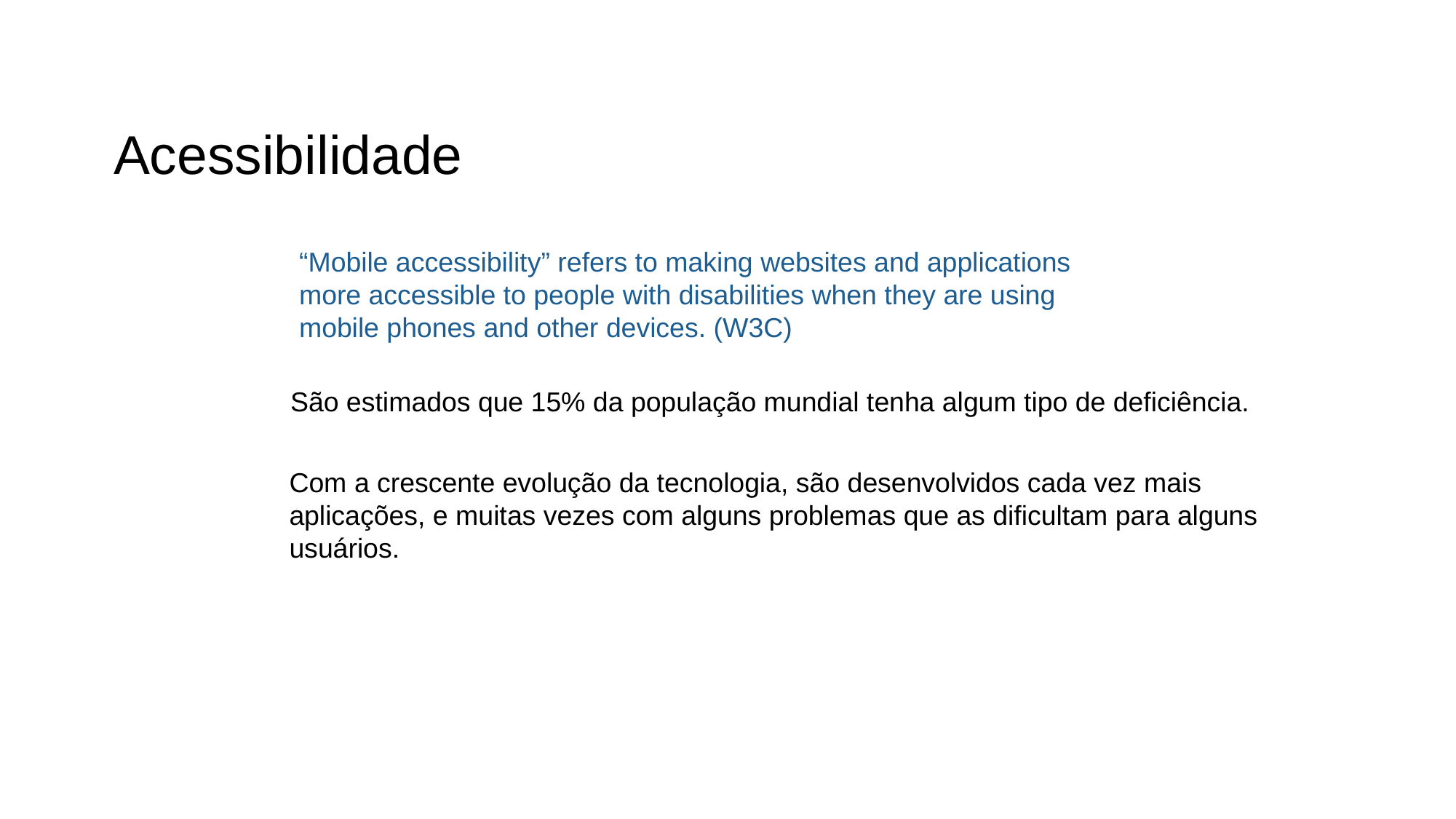

Acessibilidade
“Mobile accessibility” refers to making websites and applications more accessible to people with disabilities when they are using mobile phones and other devices. (W3C)
São estimados que 15% da população mundial tenha algum tipo de deficiência.
Com a crescente evolução da tecnologia, são desenvolvidos cada vez mais aplicações, e muitas vezes com alguns problemas que as dificultam para alguns usuários.